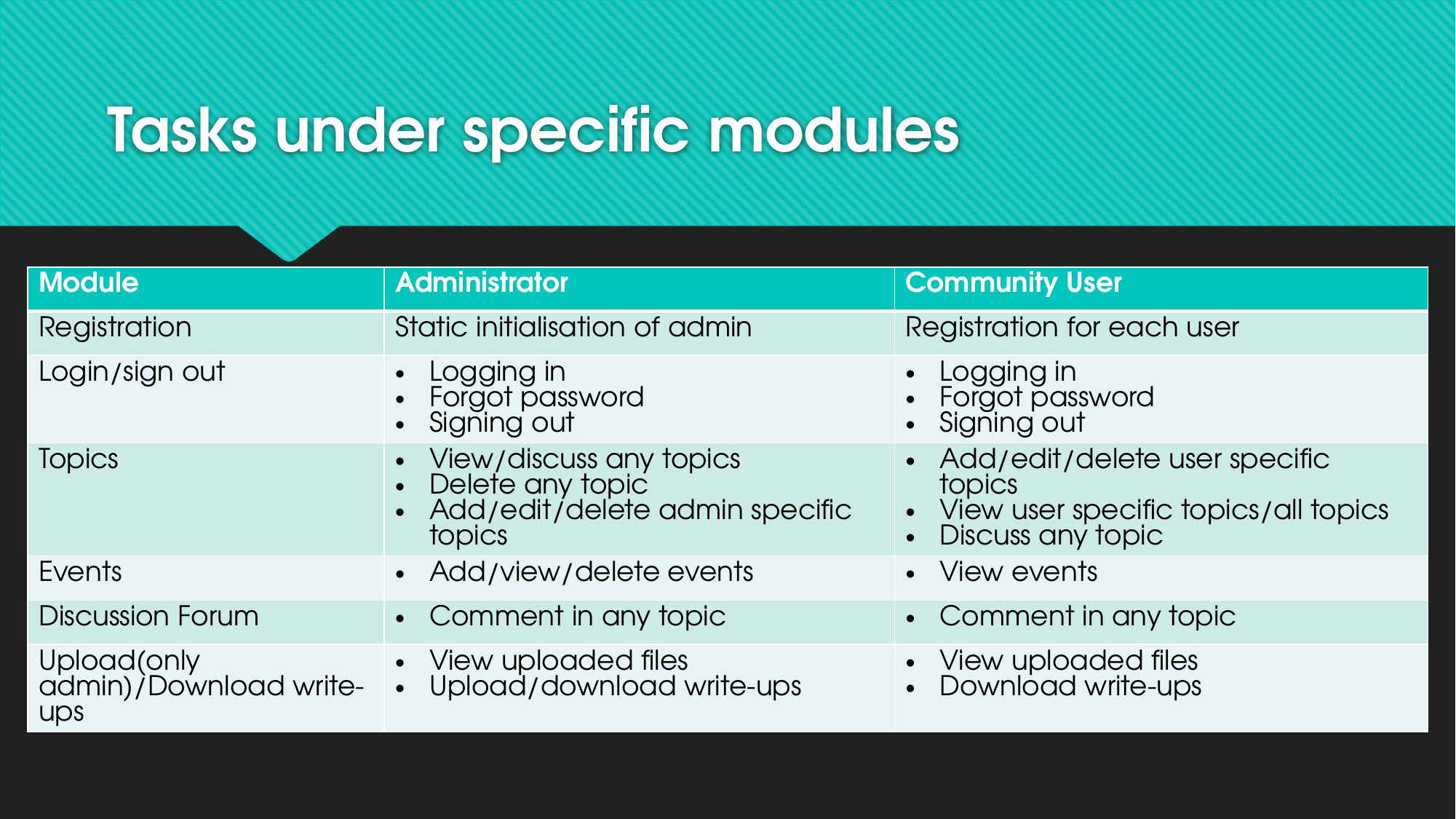

# Tasks under specific modules
| Module | Administrator | Community User |
| --- | --- | --- |
| Registration | Static initialisation of admin | Registration for each user |
| Login/sign out | Logging in Forgot password Signing out | Logging in Forgot password Signing out |
| Topics | View/discuss any topics Delete any topic Add/edit/delete admin specific topics | Add/edit/delete user specific topics View user specific topics/all topics Discuss any topic |
| Events | Add/view/delete events | View events |
| Discussion Forum | Comment in any topic | Comment in any topic |
| Upload(only admin)/Download write-ups | View uploaded files Upload/download write-ups | View uploaded files Download write-ups |